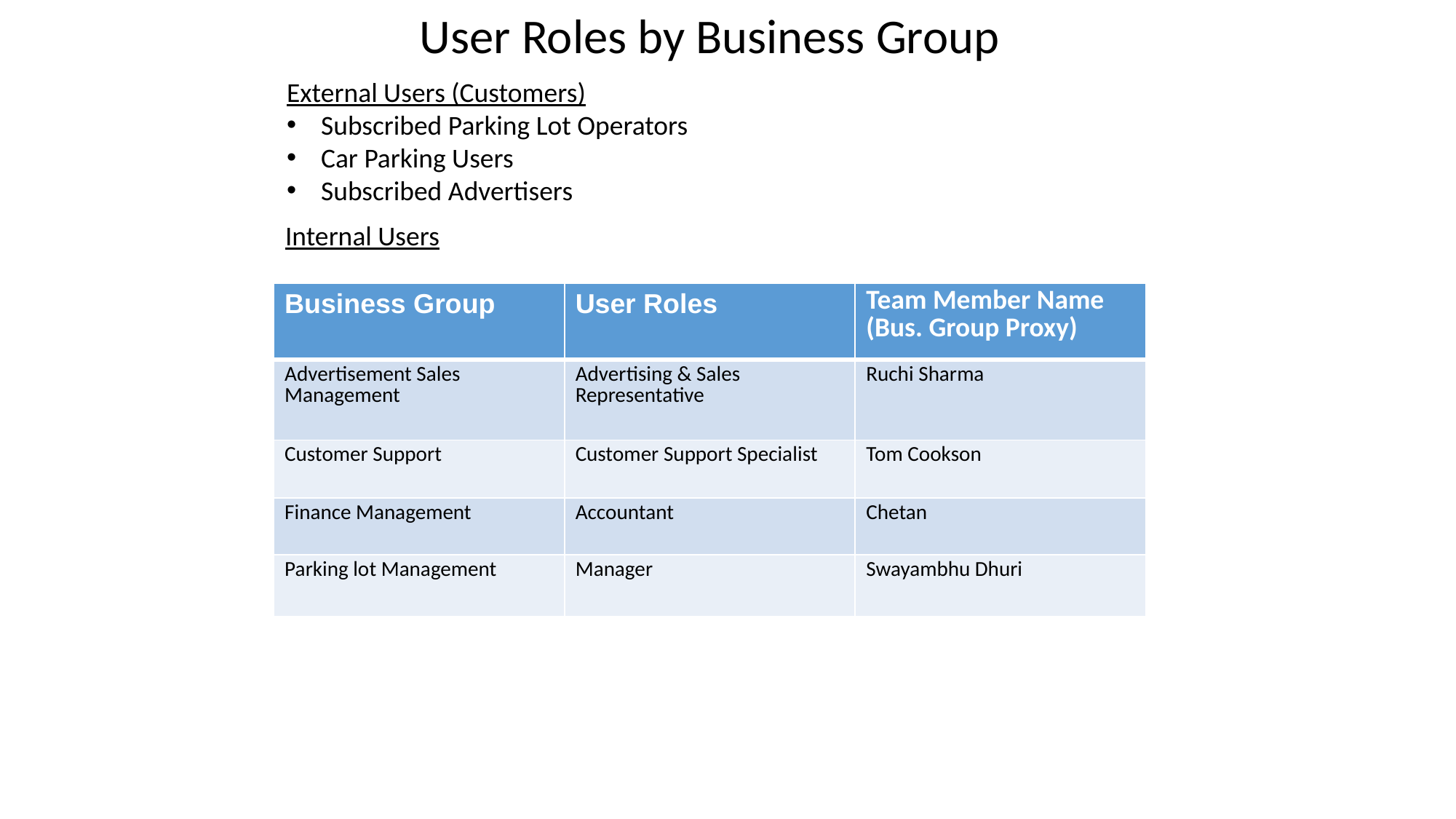

User Roles by Business Group
External Users (Customers)
Subscribed Parking Lot Operators
Car Parking Users
Subscribed Advertisers
Internal Users
| Business Group | User Roles | Team Member Name (Bus. Group Proxy) |
| --- | --- | --- |
| Advertisement Sales Management | Advertising & Sales Representative | Ruchi Sharma |
| Customer Support | Customer Support Specialist | Tom Cookson |
| Finance Management | Accountant | Chetan |
| Parking lot Management | Manager | Swayambhu Dhuri |